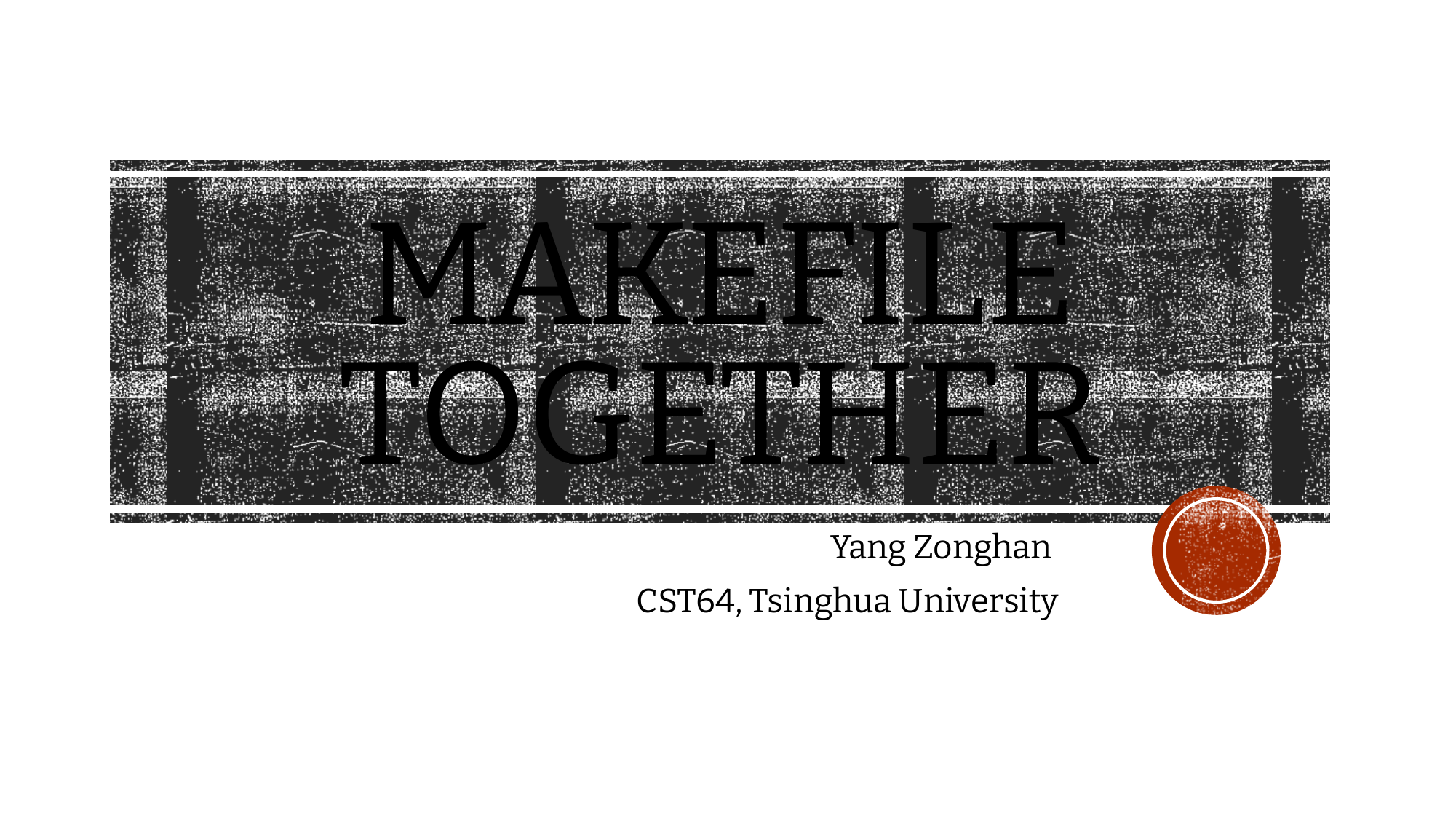

# Makefile together
Yang Zonghan
CST64, Tsinghua University